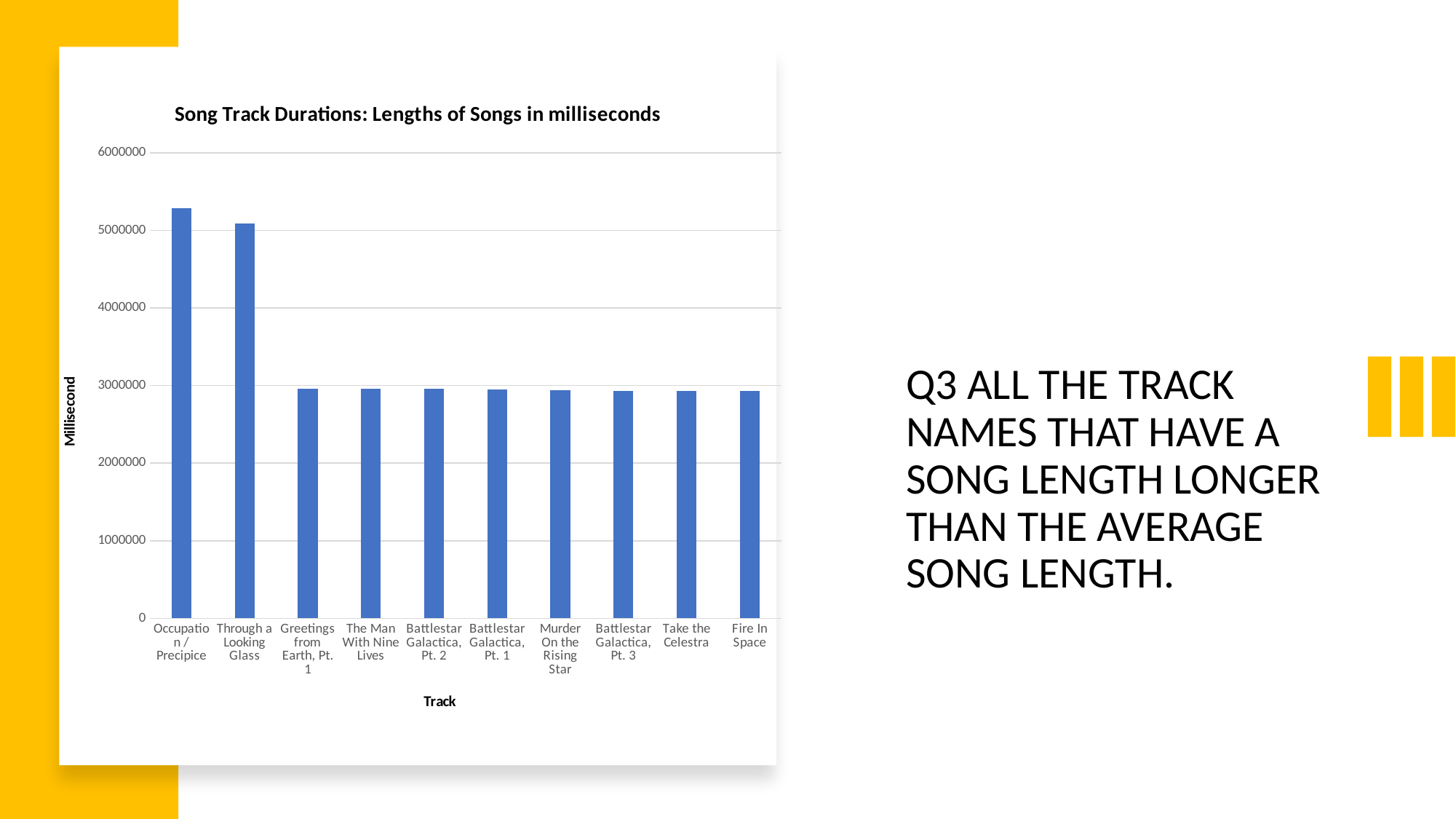

### Chart: Song Track Durations: Lengths of Songs in milliseconds

| Category | song_length |
|---|---|
| Occupation / Precipice | 5286953.0 |
| Through a Looking Glass | 5088838.0 |
| Greetings from Earth, Pt. 1 | 2960293.0 |
| The Man With Nine Lives | 2956998.0 |
| Battlestar Galactica, Pt. 2 | 2956081.0 |
| Battlestar Galactica, Pt. 1 | 2952702.0 |
| Murder On the Rising Star | 2935894.0 |
| Battlestar Galactica, Pt. 3 | 2927802.0 |
| Take the Celestra | 2927677.0 |
| Fire In Space | 2926593.0 |
# Q3 All the track names that have a song length longer than the average song length.